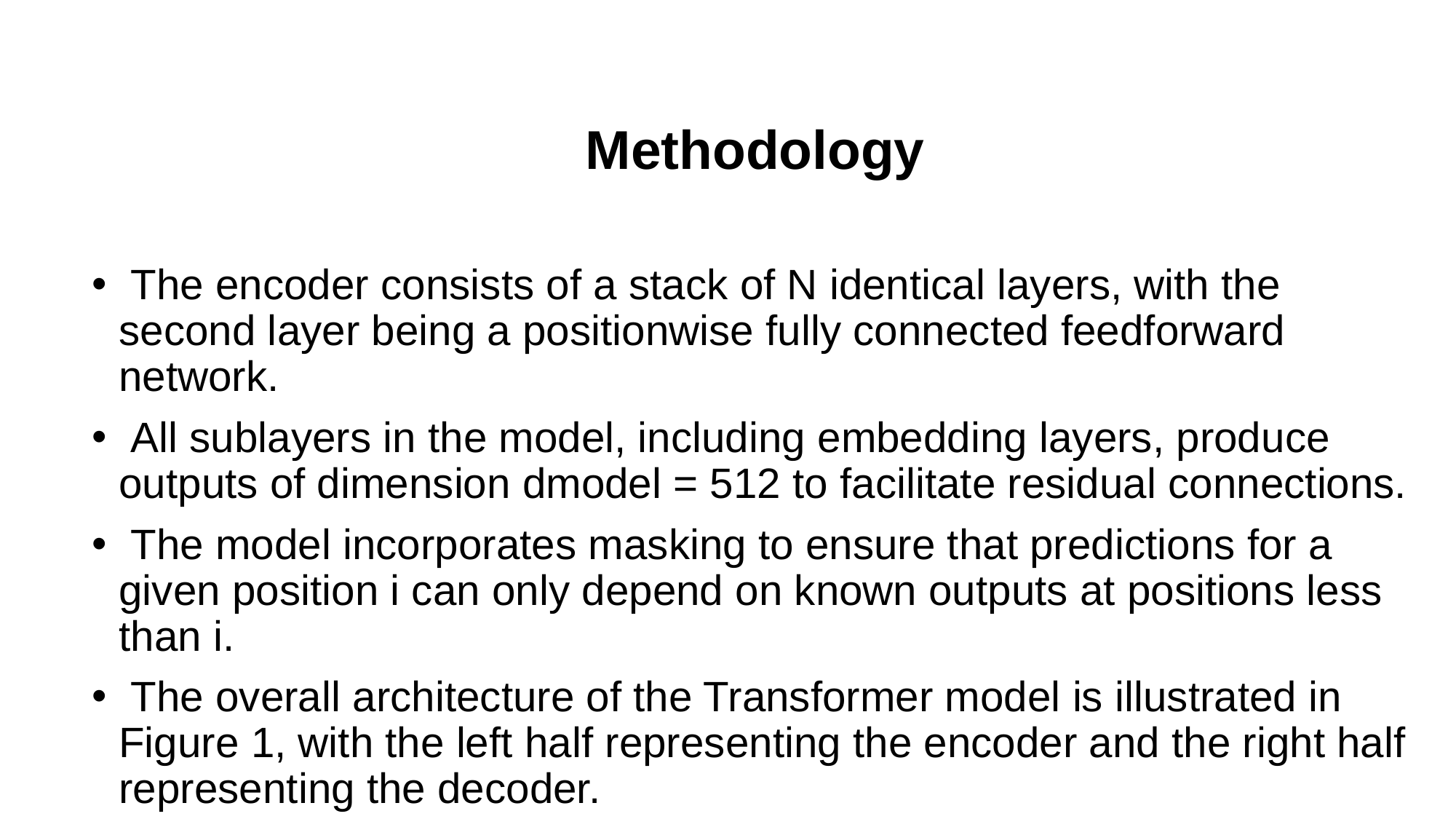

# Methodology
 The encoder consists of a stack of N identical layers, with the second layer being a positionwise fully connected feedforward network.
 All sublayers in the model, including embedding layers, produce outputs of dimension dmodel = 512 to facilitate residual connections.
 The model incorporates masking to ensure that predictions for a given position i can only depend on known outputs at positions less than i.
 The overall architecture of the Transformer model is illustrated in Figure 1, with the left half representing the encoder and the right half representing the decoder.